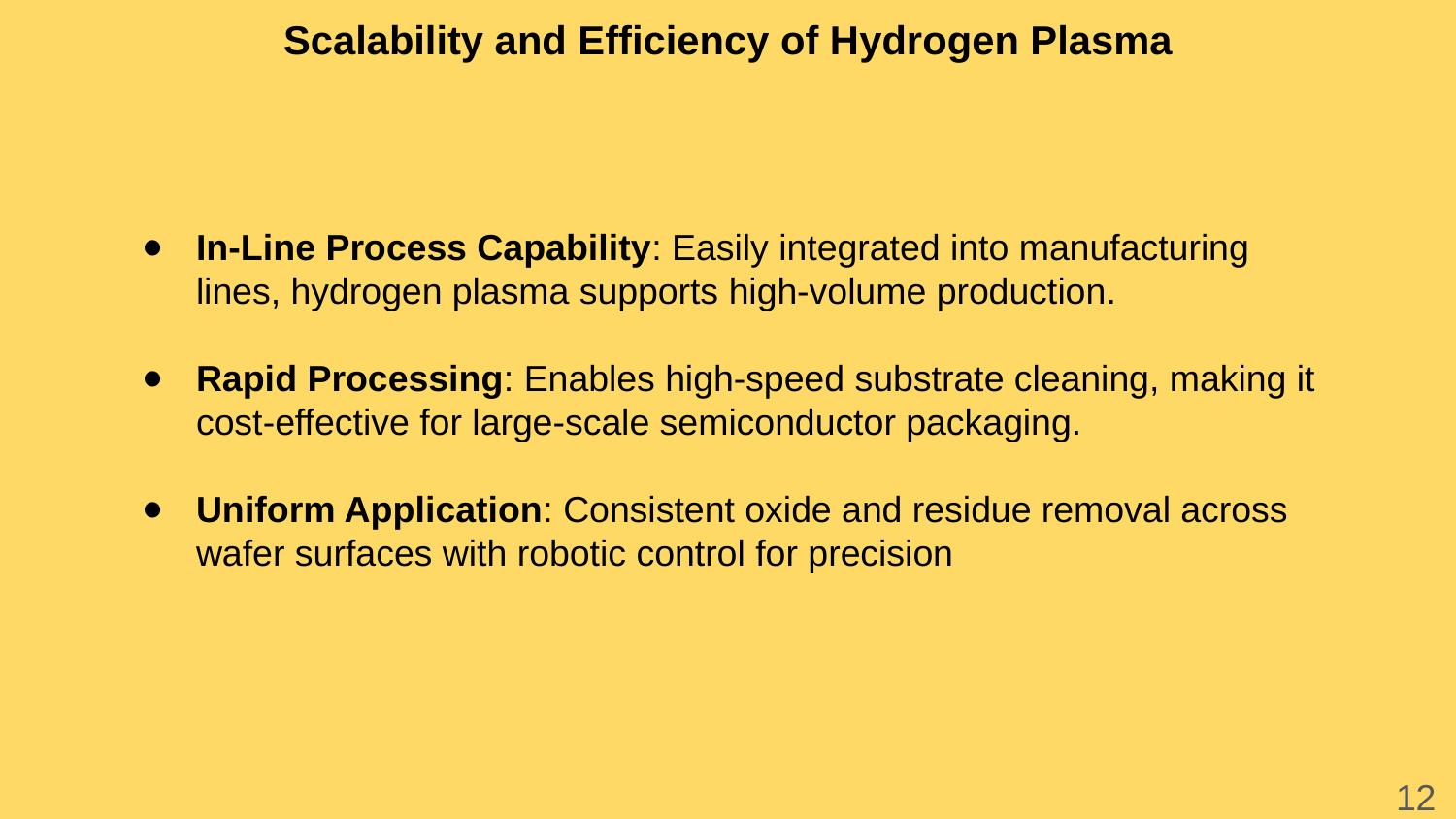

# Scalability and Efficiency of Hydrogen Plasma
In-Line Process Capability: Easily integrated into manufacturing lines, hydrogen plasma supports high-volume production​.
Rapid Processing: Enables high-speed substrate cleaning, making it cost-effective for large-scale semiconductor packaging​.
Uniform Application: Consistent oxide and residue removal across wafer surfaces with robotic control for precision

12